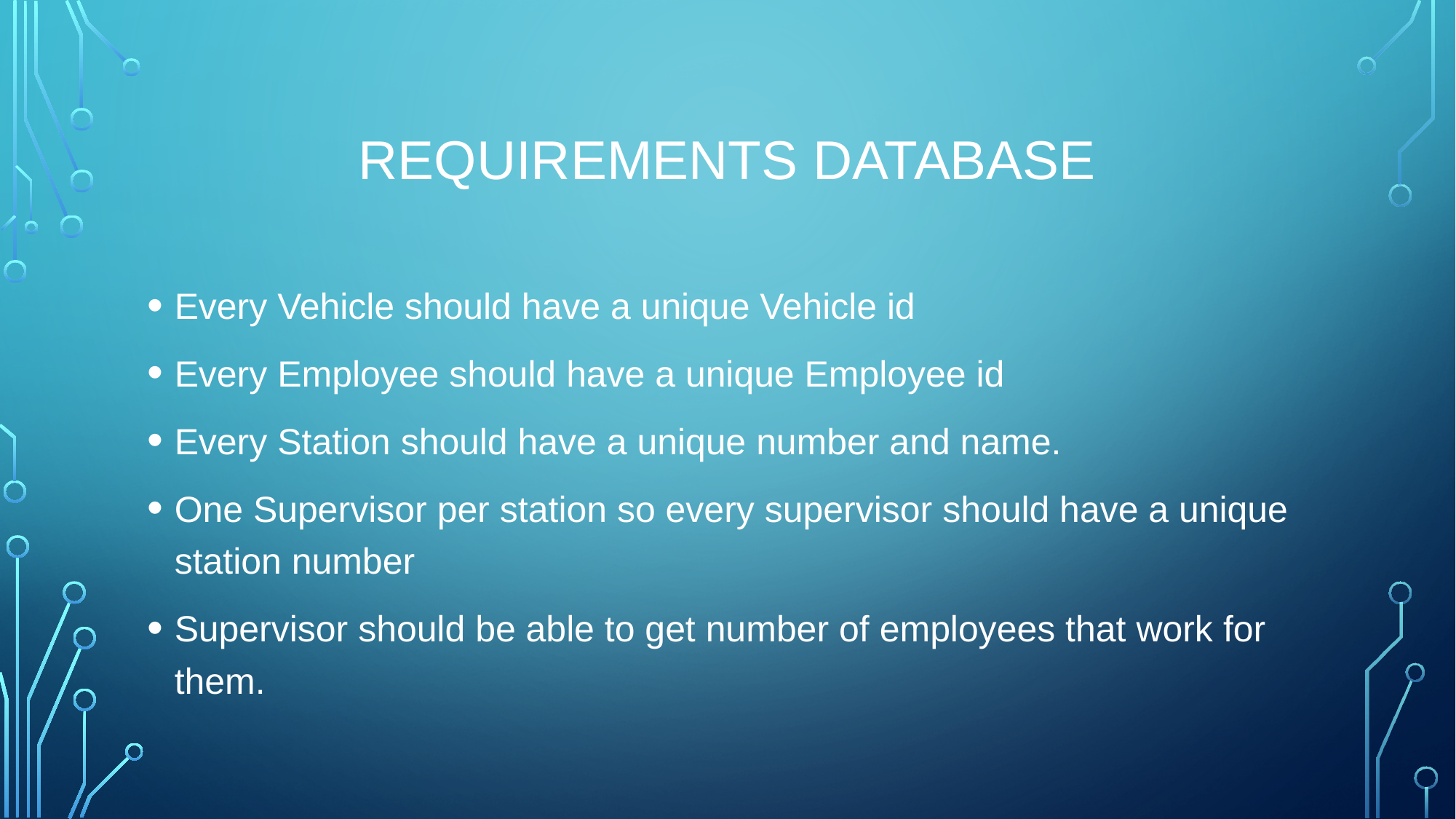

# Requirements Database
Every Vehicle should have a unique Vehicle id
Every Employee should have a unique Employee id
Every Station should have a unique number and name.
One Supervisor per station so every supervisor should have a unique station number
Supervisor should be able to get number of employees that work for them.